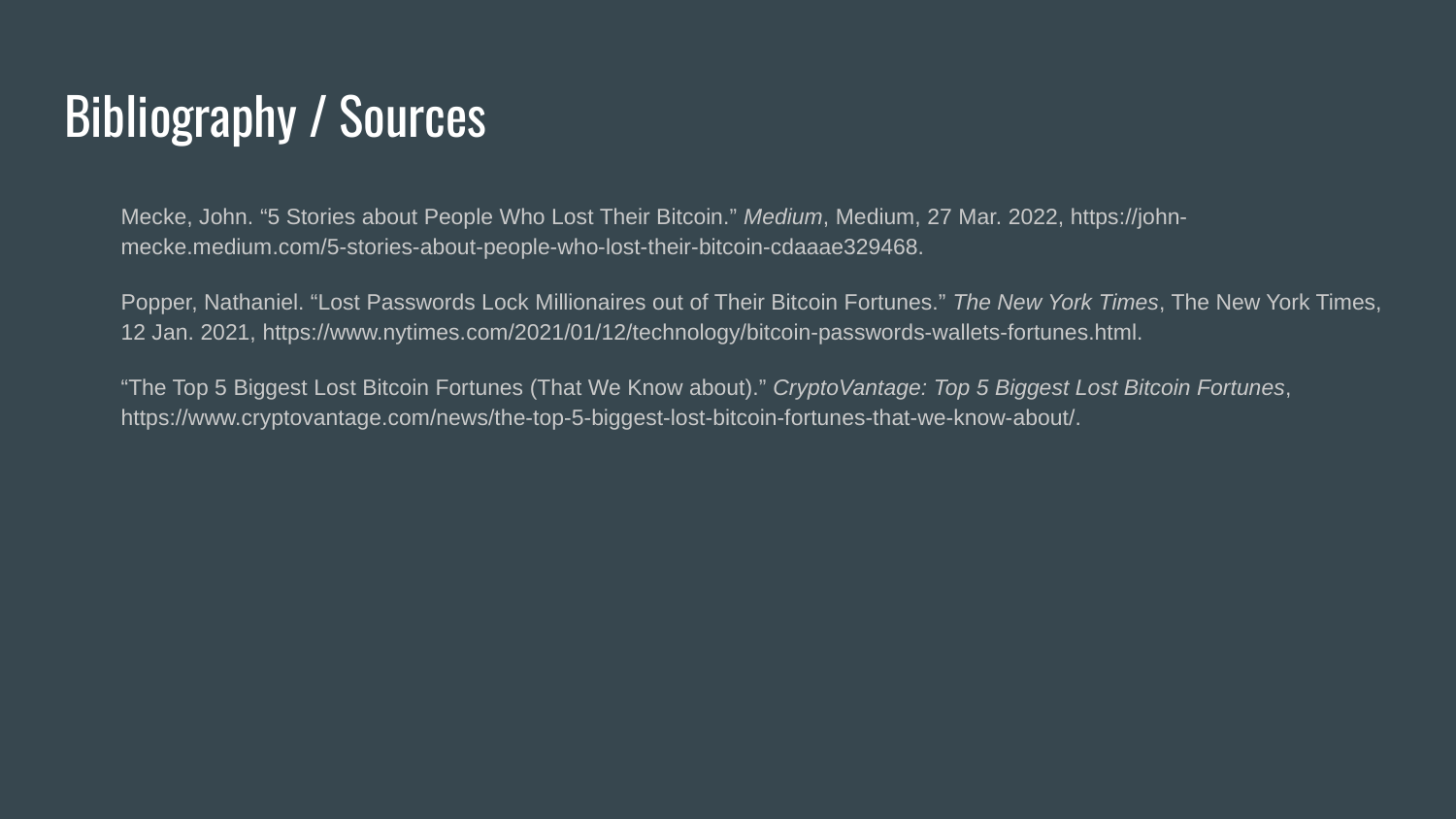

# Bibliography / Sources

Mecke, John. “5 Stories about People Who Lost Their Bitcoin.” Medium, Medium, 27 Mar. 2022, https://john-mecke.medium.com/5-stories-about-people-who-lost-their-bitcoin-cdaaae329468.
Popper, Nathaniel. “Lost Passwords Lock Millionaires out of Their Bitcoin Fortunes.” The New York Times, The New York Times, 12 Jan. 2021, https://www.nytimes.com/2021/01/12/technology/bitcoin-passwords-wallets-fortunes.html.
“The Top 5 Biggest Lost Bitcoin Fortunes (That We Know about).” CryptoVantage: Top 5 Biggest Lost Bitcoin Fortunes, https://www.cryptovantage.com/news/the-top-5-biggest-lost-bitcoin-fortunes-that-we-know-about/.